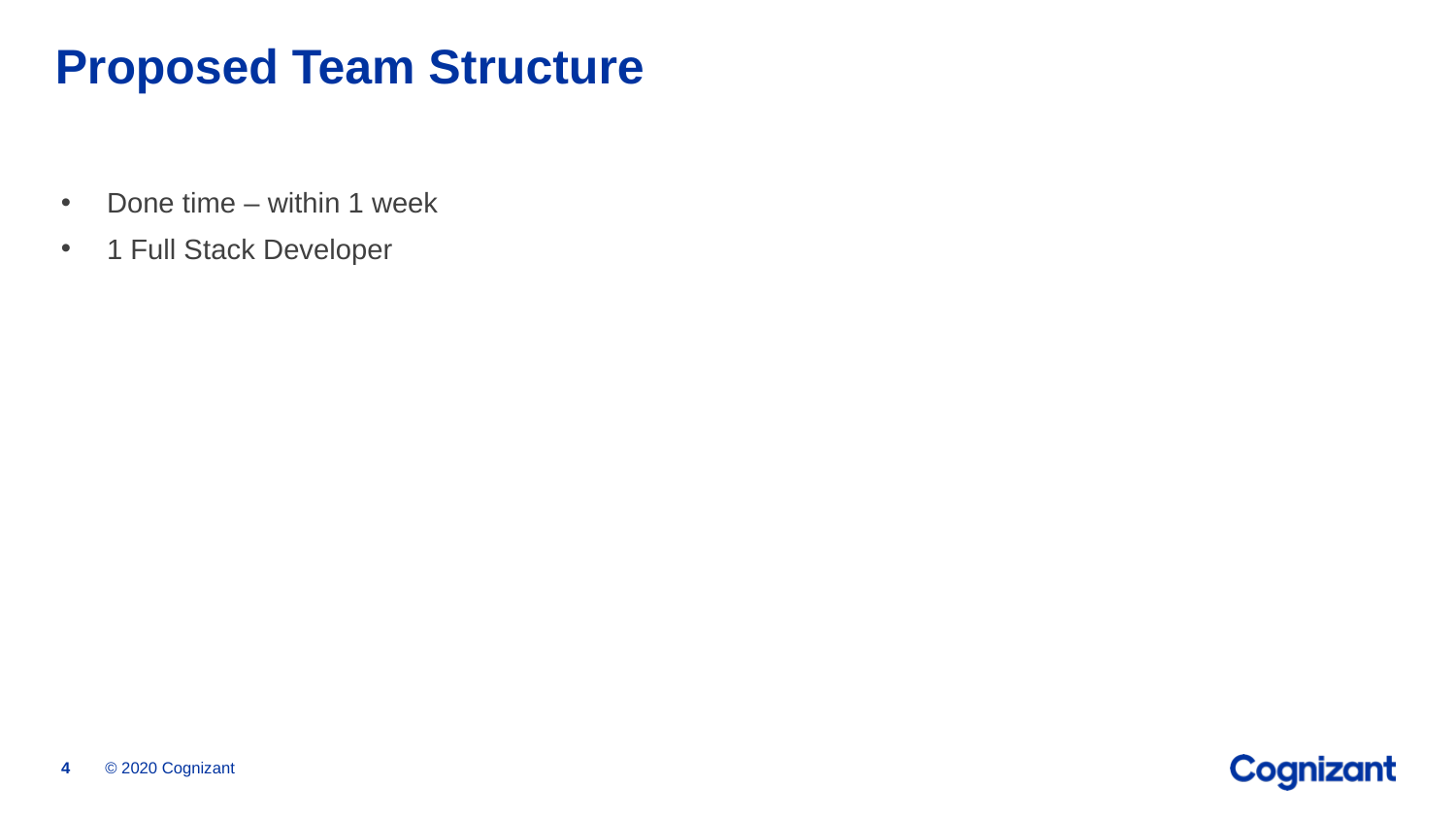

# Proposed Team Structure
Done time – within 1 week
1 Full Stack Developer
© 2020 Cognizant
4